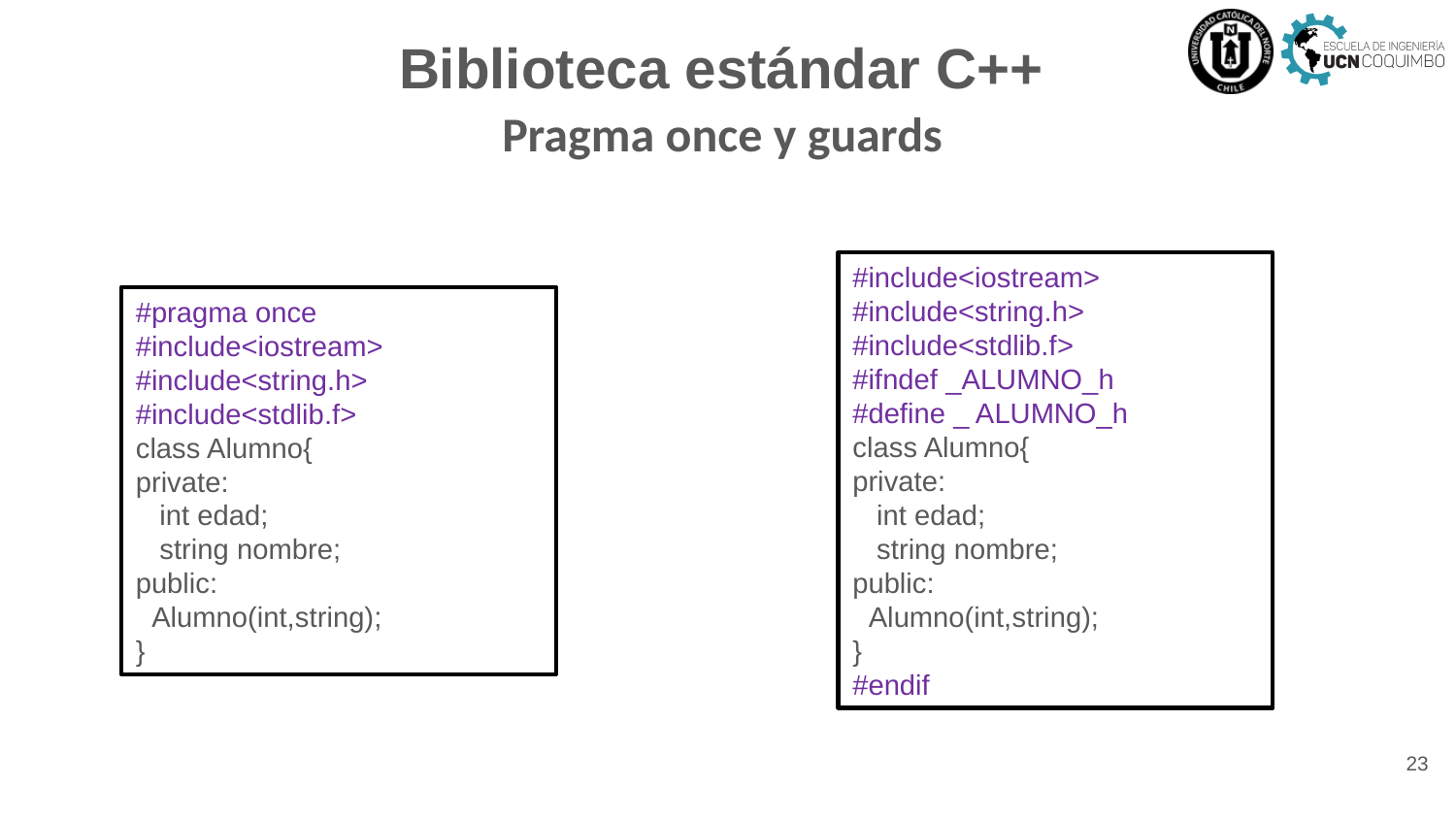

# Biblioteca estándar C++
Pragma once y guards
#include<iostream>
#include<string.h>
#include<stdlib.f>
#ifndef _ALUMNO_h
#define _ ALUMNO_h
class Alumno{
private:
   int edad;
   string nombre;
public:
  Alumno(int,string);
}
#endif
#pragma once
#include<iostream>
#include<string.h>
#include<stdlib.f>
class Alumno{
private:
   int edad;
   string nombre;
public:
  Alumno(int,string);
}
23